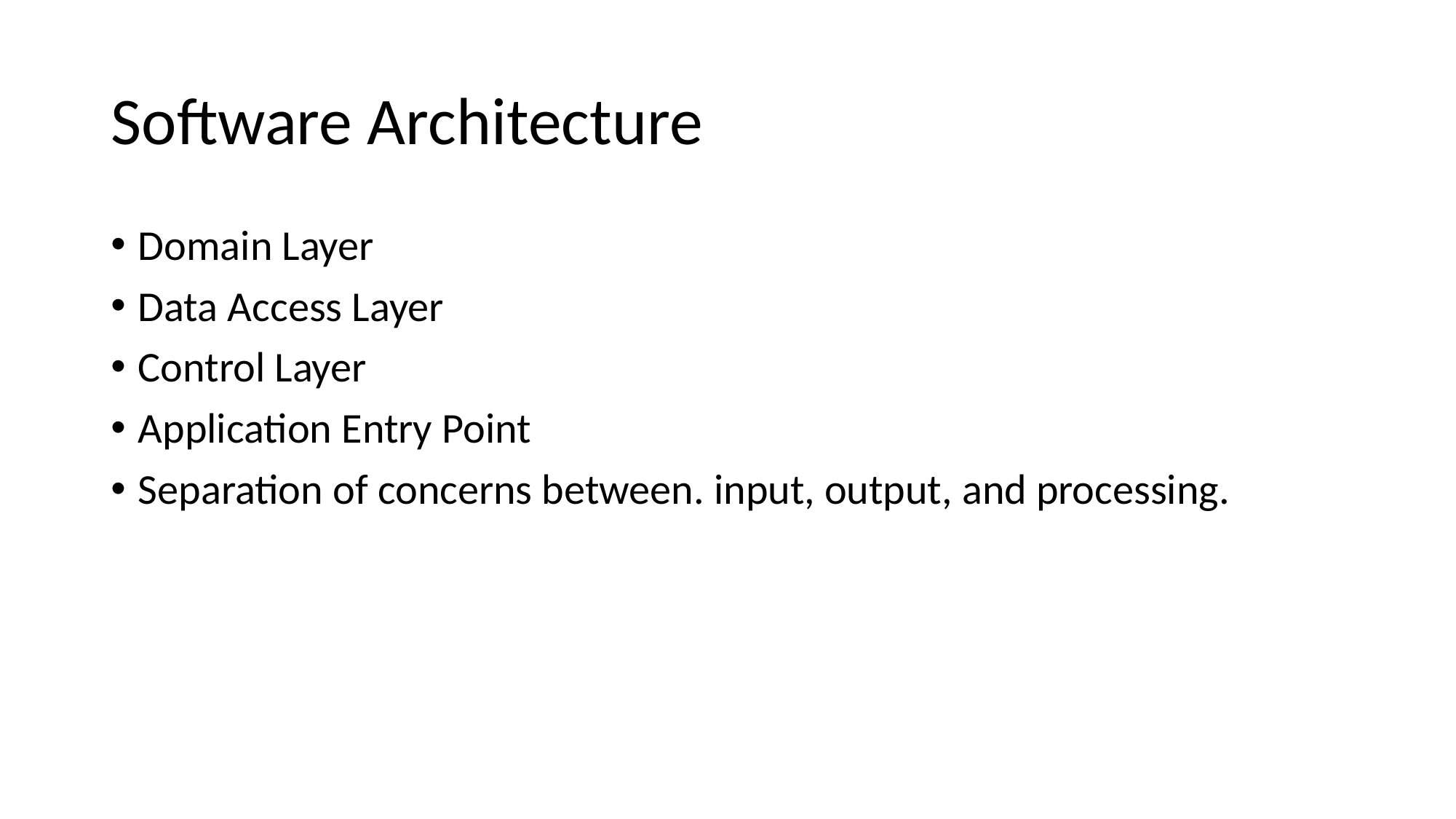

# Software Architecture
Domain Layer
Data Access Layer
Control Layer
Application Entry Point
Separation of concerns between. input, output, and processing.